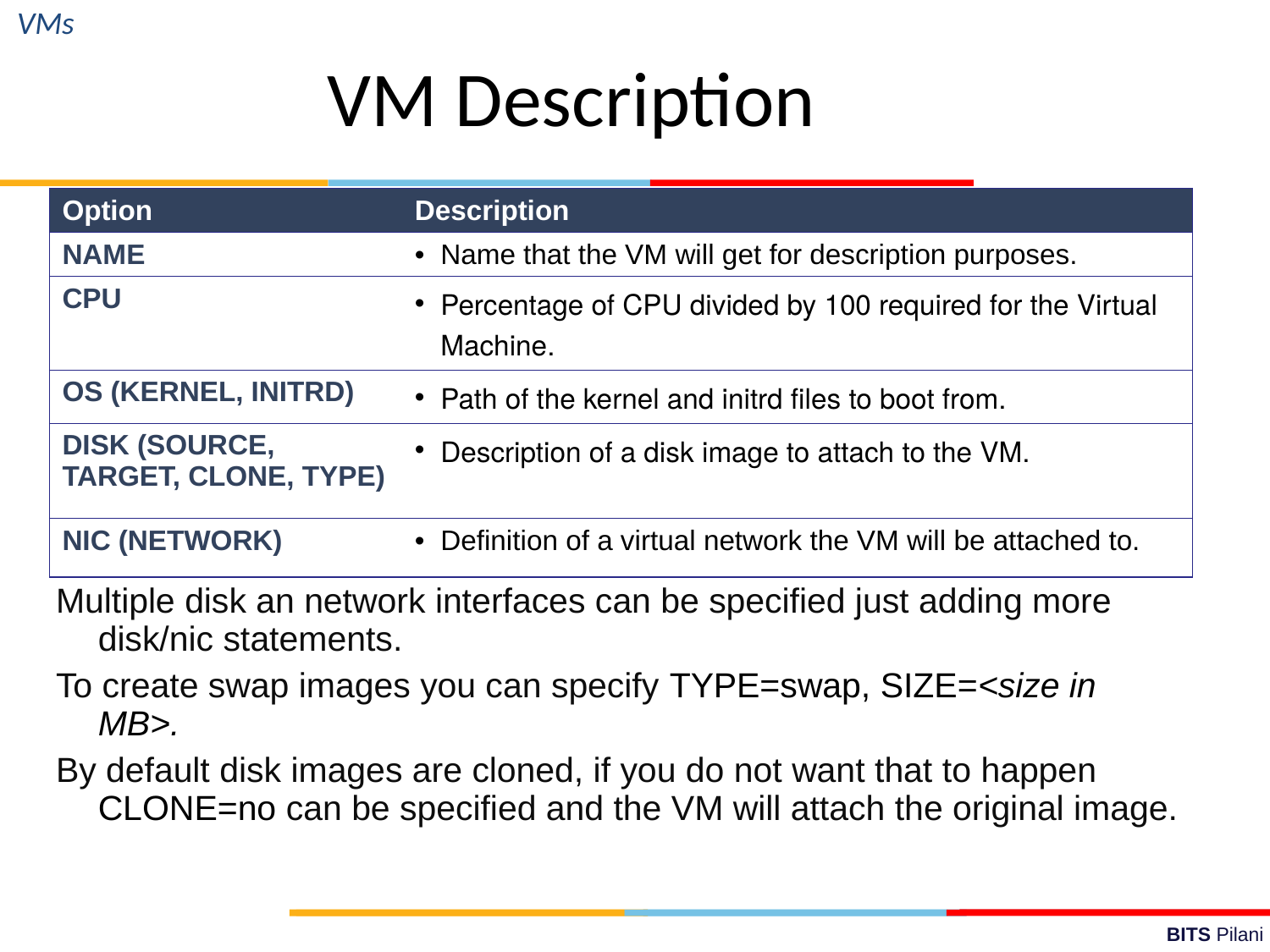

VMs
VM Description
| Option | Description |
| --- | --- |
| NAME | Name that the VM will get for description purposes. |
| CPU | Percentage of CPU divided by 100 required for the Virtual Machine. |
| OS (KERNEL, INITRD) | Path of the kernel and initrd files to boot from. |
| DISK (SOURCE, TARGET, CLONE, TYPE) | Description of a disk image to attach to the VM. |
| NIC (NETWORK) | Definition of a virtual network the VM will be attached to. |
Multiple disk an network interfaces can be specified just adding more disk/nic statements.
To create swap images you can specify TYPE=swap, SIZE=<size in MB>.
By default disk images are cloned, if you do not want that to happen CLONE=no can be specified and the VM will attach the original image.